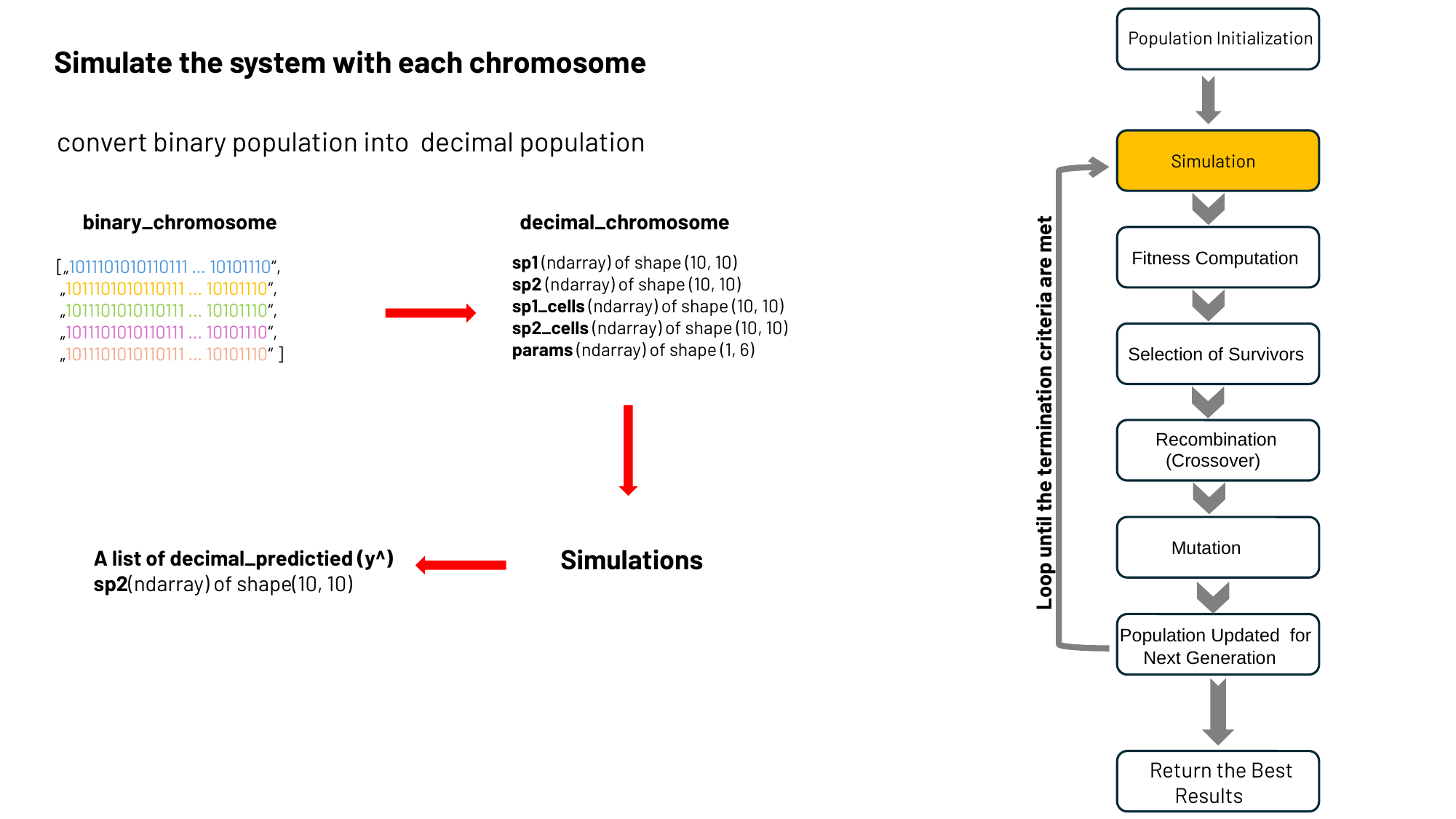

Population Initialization
Simulate the system with each chromosome

convert binary population into  decimal population

[„1011101010110111 … 10101110“,
 „1011101010110111 … 10101110“,
 „1011101010110111 … 10101110“,
 „1011101010110111 … 10101110“,
 „1011101010110111 … 10101110“ ]

Simulation

binary_chromosome                                                          decimal_chromosome

Fitness Computation

sp1 (ndarray) of shape (10, 10)
sp2 (ndarray) of shape (10, 10)
sp1_cells (ndarray) of shape (10, 10)
sp2_cells (ndarray) of shape (10, 10)
params (ndarray) of shape (1, 6)

Selection of Survivors

    Recombination
      (Crossover)

Loop until the termination criteria are met

Mutation
Simulations
A list of decimal_predictied (y^)
sp2(ndarray) of shape(10, 10)

  Population Updated  for
       Next Generation

Return the Best
      Results